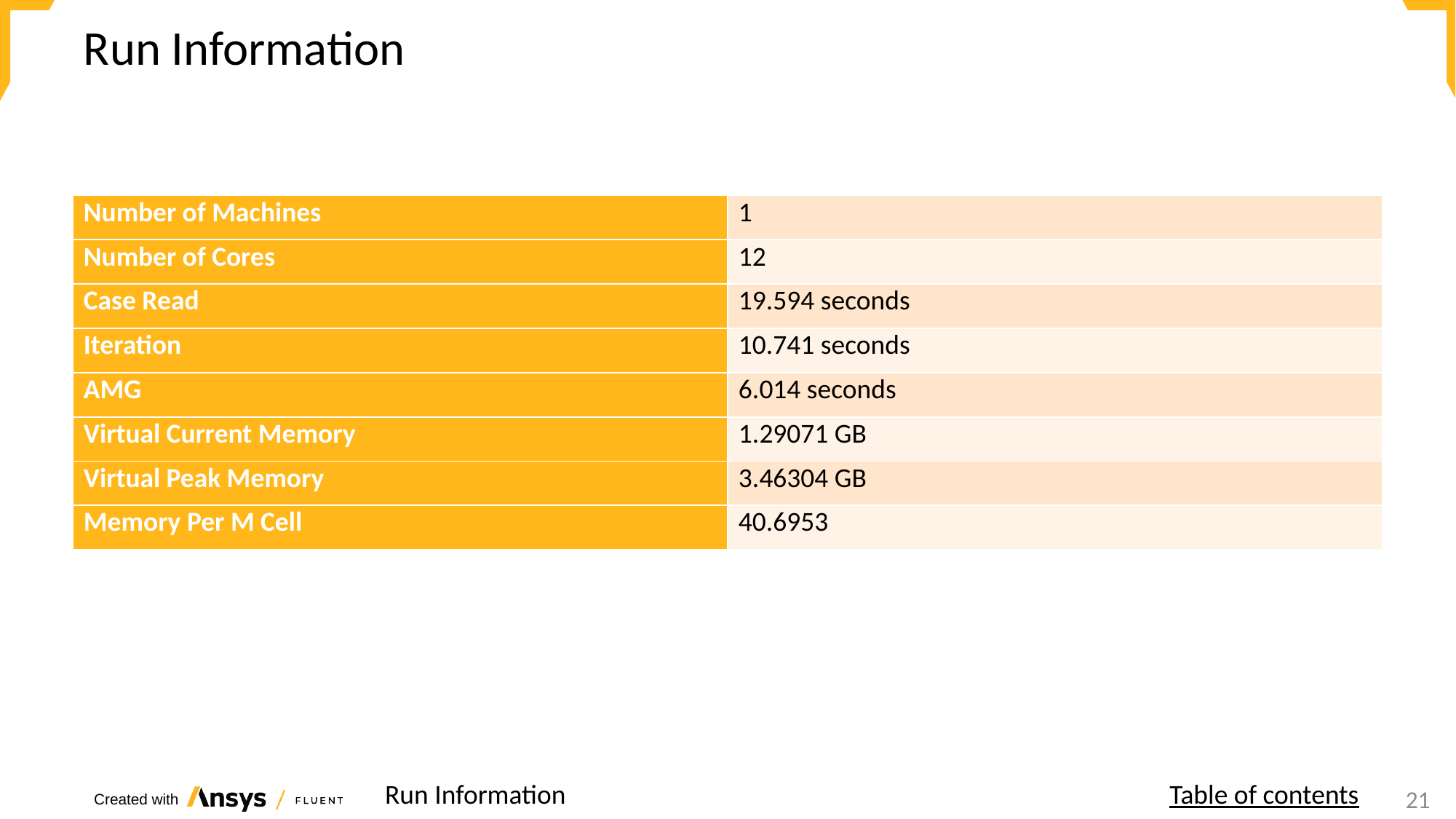

# Run Information

| Number of Machines | 1 |
| --- | --- |
| Number of Cores | 12 |
| Case Read | 19.594 seconds |
| Iteration | 10.741 seconds |
| AMG | 6.014 seconds |
| Virtual Current Memory | 1.29071 GB |
| Virtual Peak Memory | 3.46304 GB |
| Memory Per M Cell | 40.6953 |
Run Information
Table of contents
21